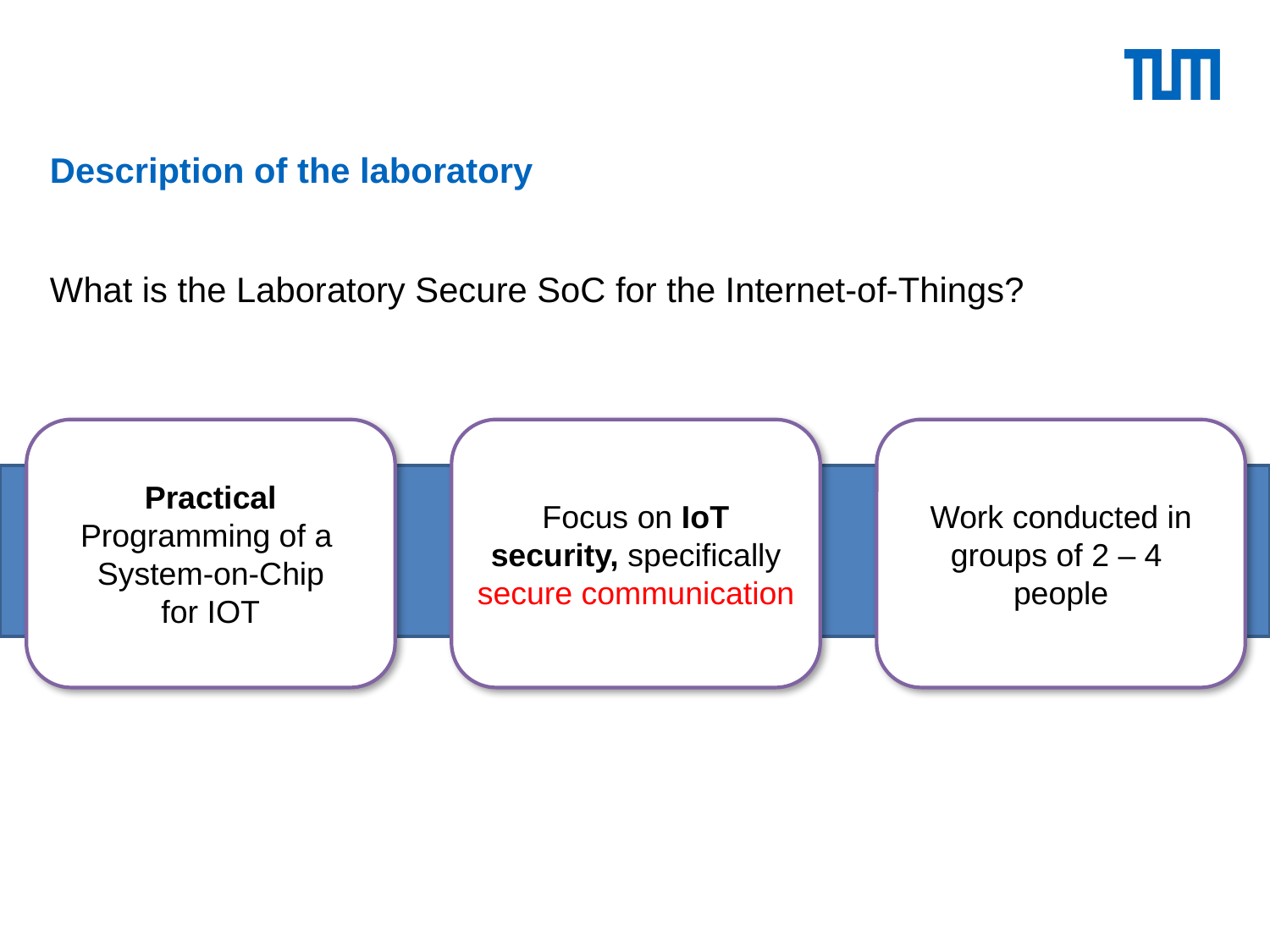

Description of the laboratory
What is the Laboratory Secure SoC for the Internet-of-Things?
Practical
Programming of a
System-on-Chip
for IOT
Focus on IoT security, specifically secure communication
Work conducted in groups of 2 – 4
people